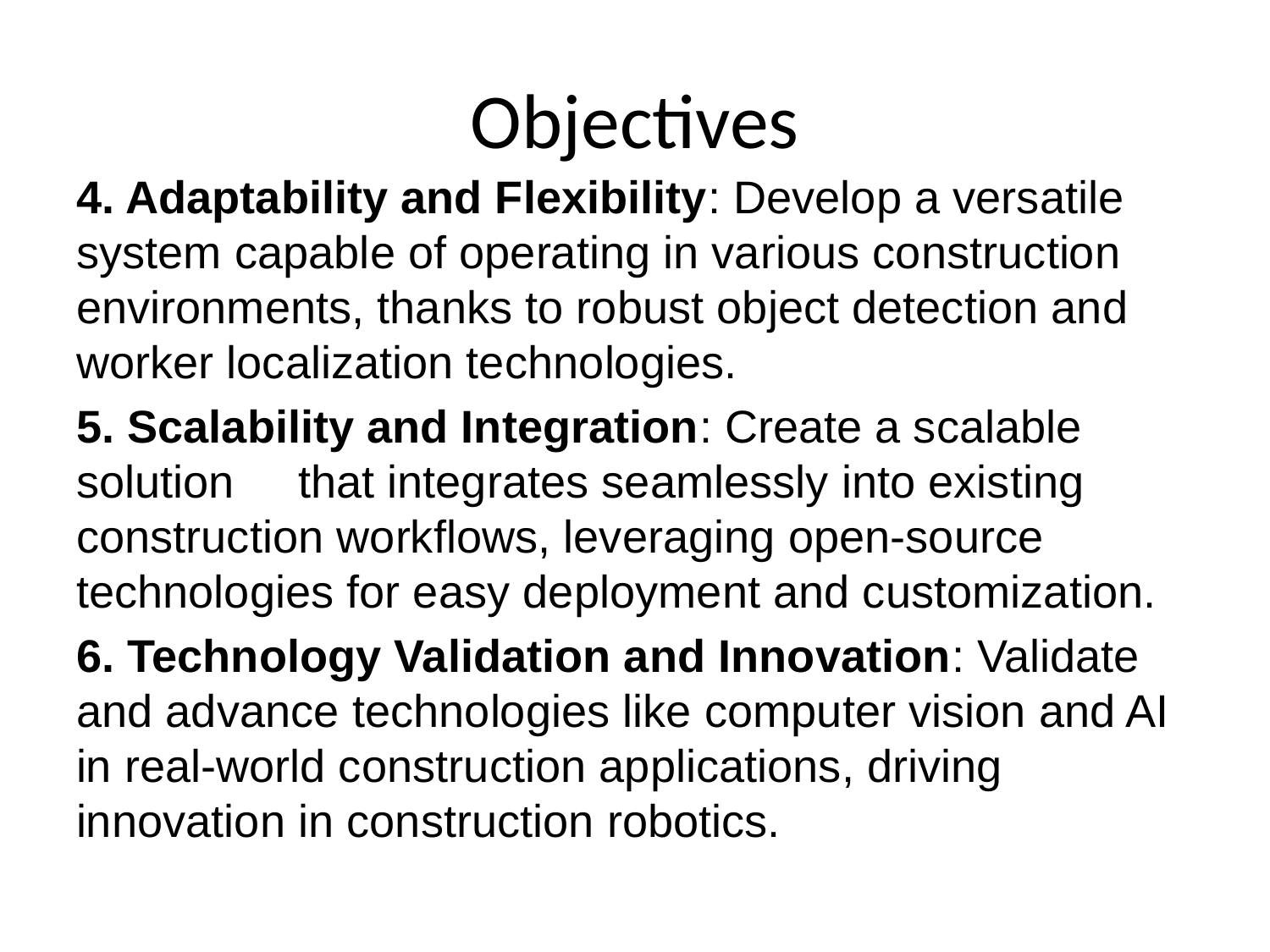

# Objectives
4. Adaptability and Flexibility: Develop a versatile system capable of operating in various construction environments, thanks to robust object detection and worker localization technologies.
5. Scalability and Integration: Create a scalable solution     that integrates seamlessly into existing construction workflows, leveraging open-source technologies for easy deployment and customization.
6. Technology Validation and Innovation: Validate and advance technologies like computer vision and AI in real-world construction applications, driving innovation in construction robotics.